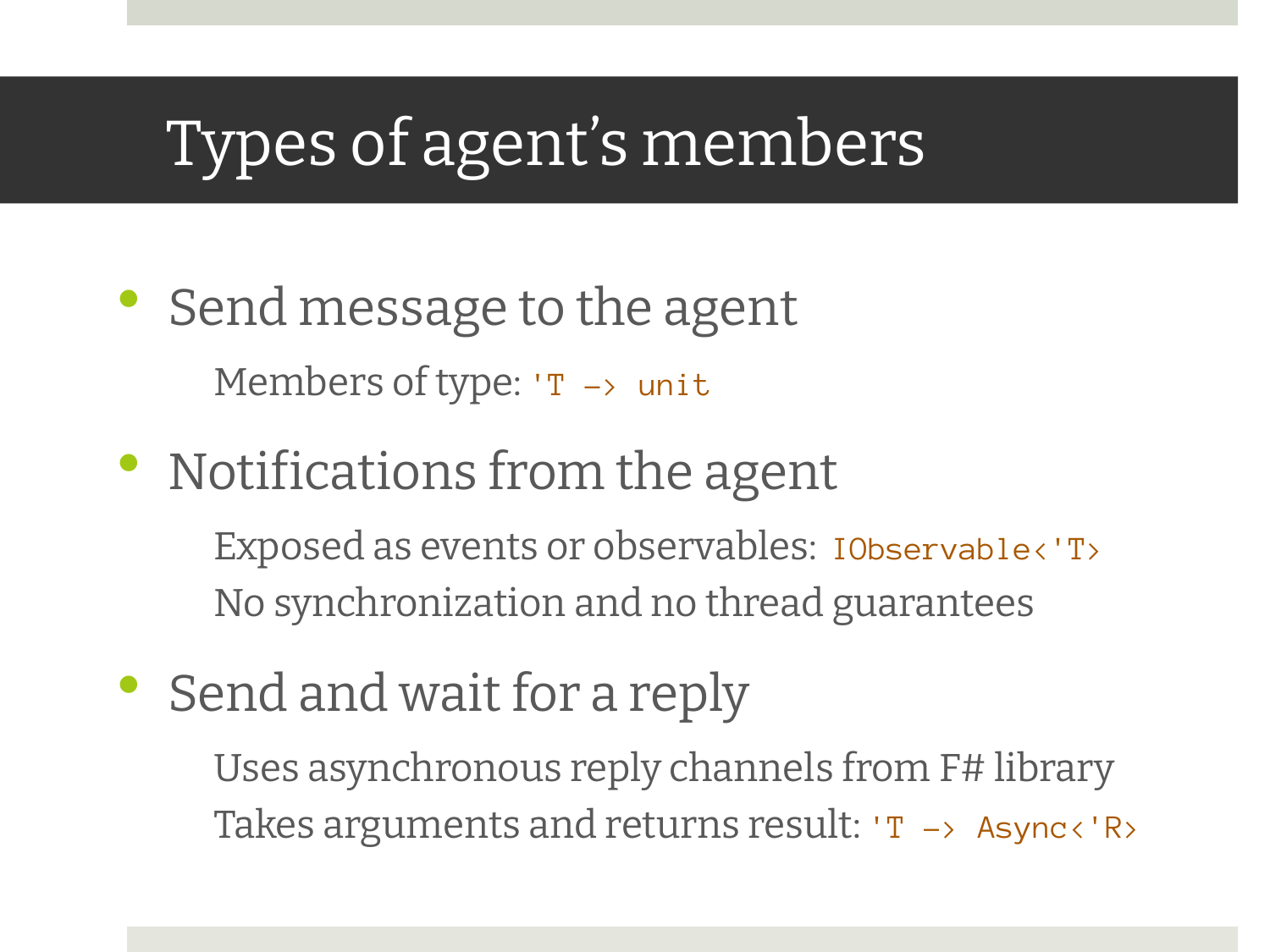

# Types of agent’s members
Send message to the agent
Members of type: 'T -> unit
Notifications from the agent
Exposed as events or observables:  IObservable<'T>
No synchronization and no thread guarantees
Send and wait for a reply
Uses asynchronous reply channels from F# library
Takes arguments and returns result: 'T -> Async<'R>